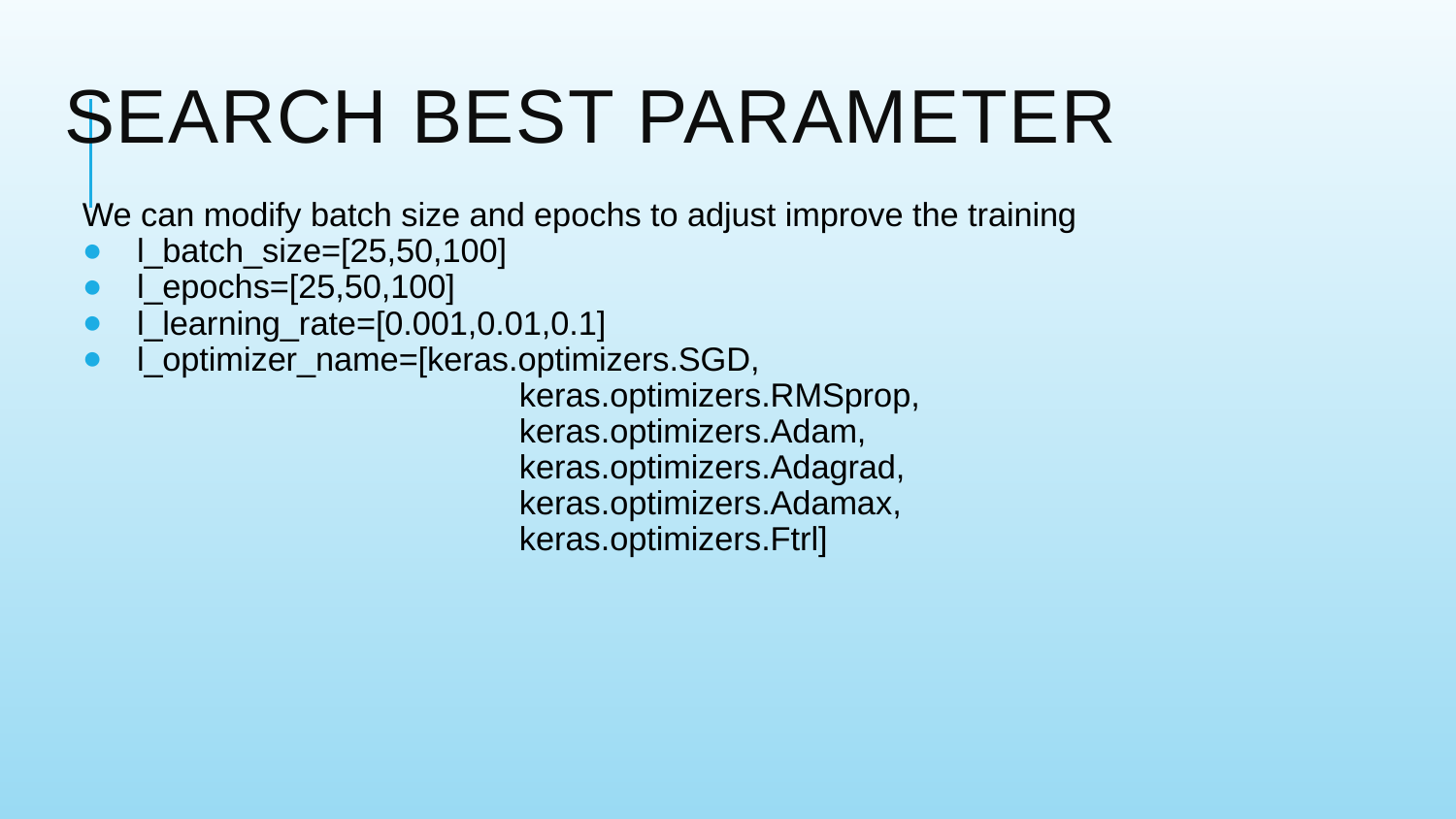

# Search best parameter
We can modify batch size and epochs to adjust improve the training
l_batch_size=[25,50,100]
l_epochs=[25,50,100]
l_learning_rate=[0.001,0.01,0.1]
l_optimizer_name=[keras.optimizers.SGD,
			keras.optimizers.RMSprop,
			keras.optimizers.Adam,
			keras.optimizers.Adagrad,
			keras.optimizers.Adamax,
			keras.optimizers.Ftrl]